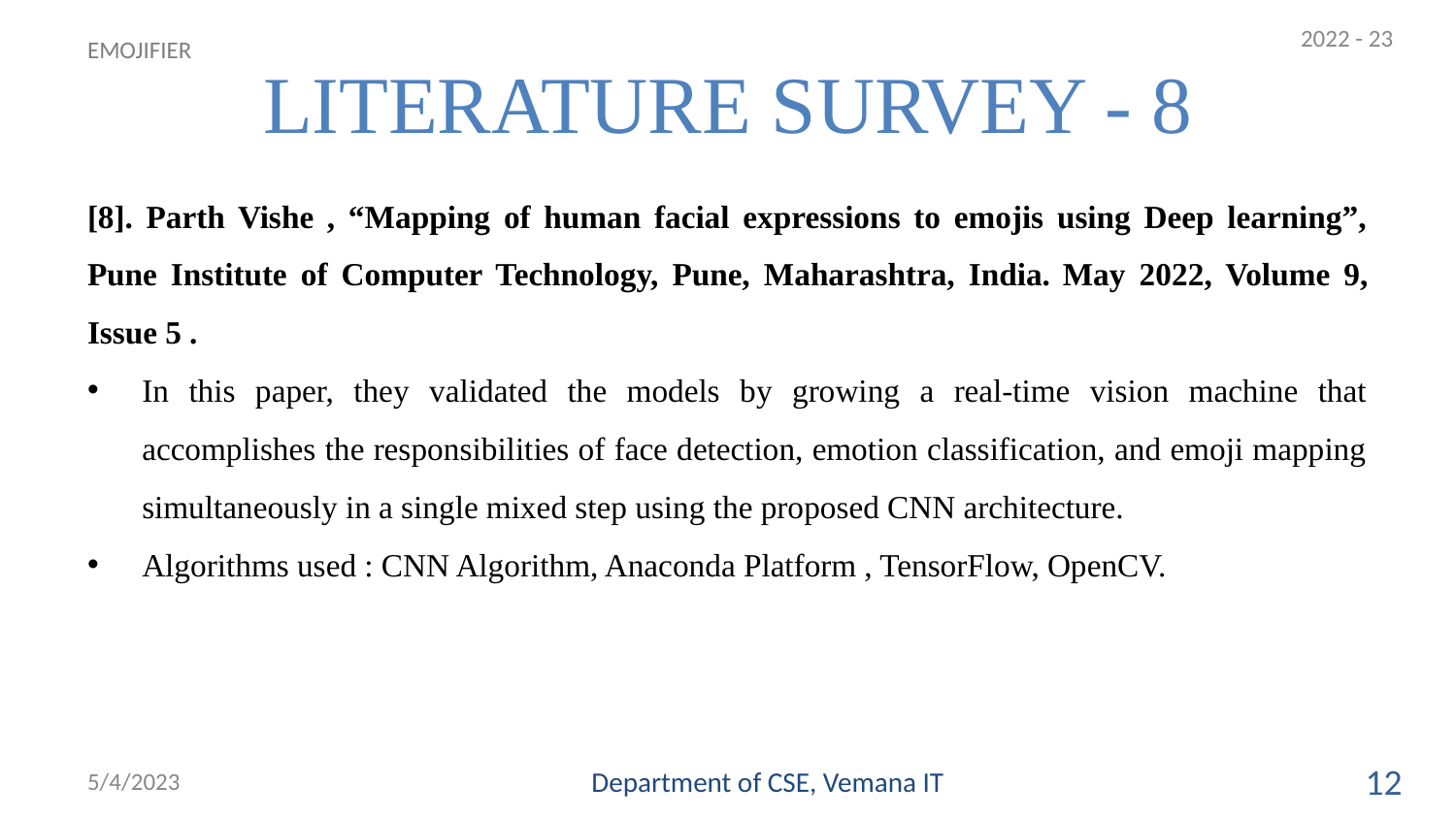

2022 - 23
# LITERATURE SURVEY - 8
EMOJIFIER
[8]. Parth Vishe , “Mapping of human facial expressions to emojis using Deep learning”, Pune Institute of Computer Technology, Pune, Maharashtra, India. May 2022, Volume 9, Issue 5 .
In this paper, they validated the models by growing a real-time vision machine that accomplishes the responsibilities of face detection, emotion classification, and emoji mapping simultaneously in a single mixed step using the proposed CNN architecture.
Algorithms used : CNN Algorithm, Anaconda Platform , TensorFlow, OpenCV.

5/4/2023
Department of CSE, Vemana IT
12